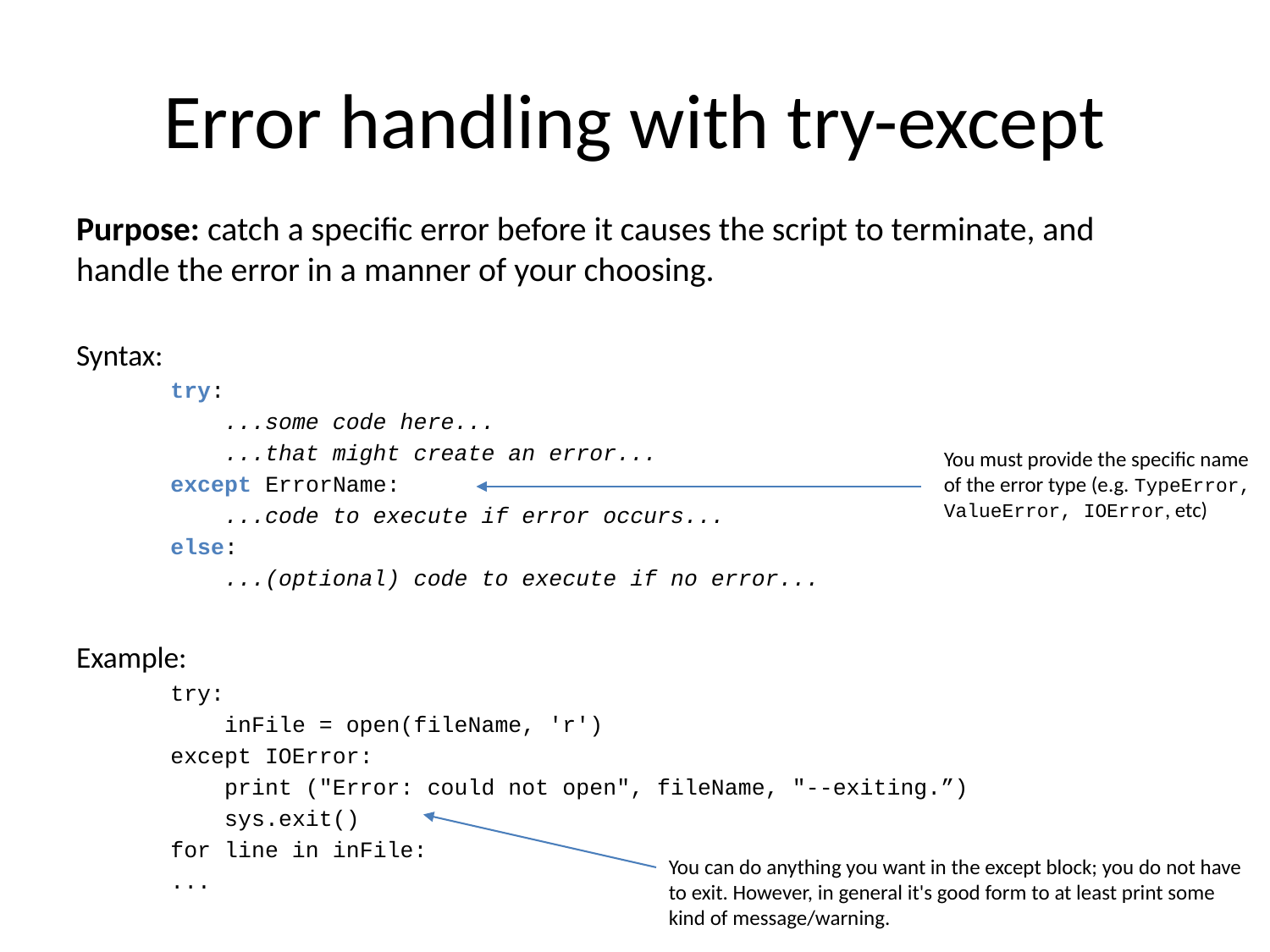

# Error handling with try-except
Purpose: catch a specific error before it causes the script to terminate, and handle the error in a manner of your choosing.

Syntax:
try:
    ...some code here...
    ...that might create an error...
except ErrorName:
    ...code to execute if error occurs...
else:
    ...(optional) code to execute if no error...

Example:
try:
    inFile = open(fileName, 'r')
except IOError:
    print ("Error: could not open", fileName, "--exiting.”)
    sys.exit()
for line in inFile:
...

You must provide the specific name of the error type (e.g. TypeError, ValueError, IOError, etc)
You can do anything you want in the except block; you do not have to exit. However, in general it's good form to at least print some kind of message/warning.